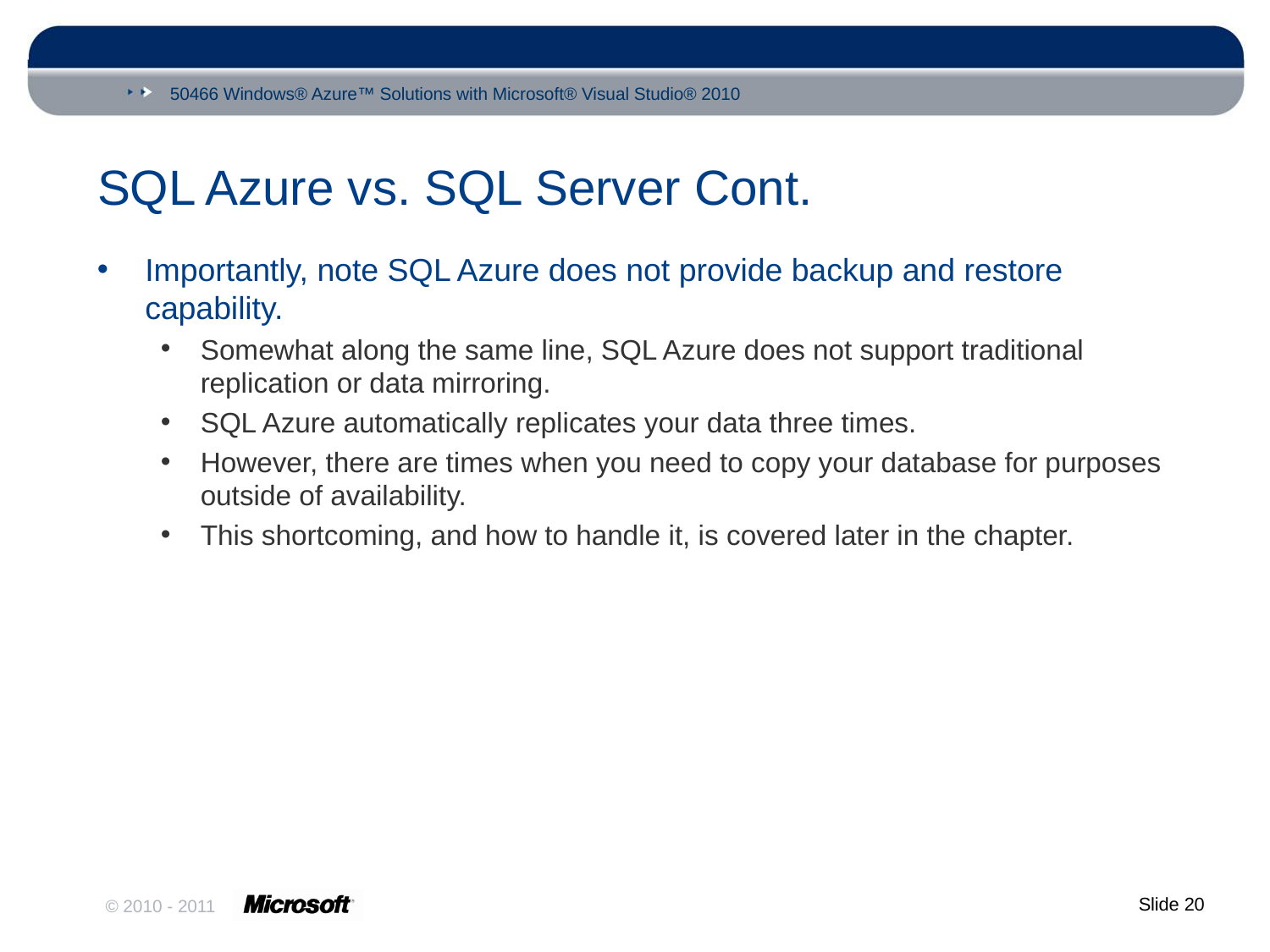

# SQL Azure vs. SQL Server Cont.
Importantly, note SQL Azure does not provide backup and restore capability.
Somewhat along the same line, SQL Azure does not support traditional replication or data mirroring.
SQL Azure automatically replicates your data three times.
However, there are times when you need to copy your database for purposes outside of availability.
This shortcoming, and how to handle it, is covered later in the chapter.